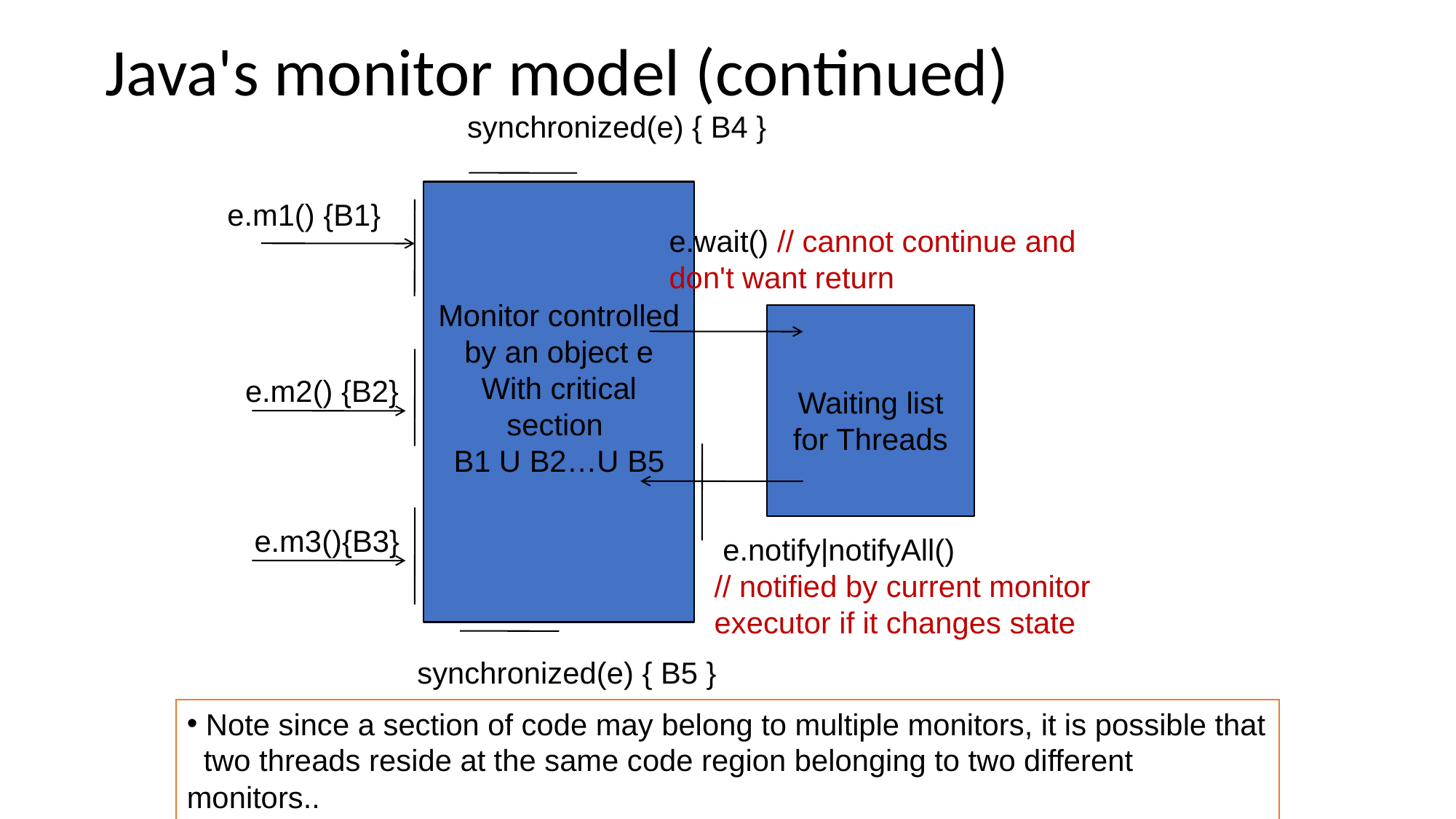

# Java's monitor model (continued)
synchronized(e) { B4 }

Monitor controlled by an object e
With critical section
B1 U B2…U B5
e.m1() {B1}
e.wait() // cannot continue and don't want return

Waiting list for Threads
e.m2() {B2}
e.m3(){B3}
 e.notify|notifyAll()
// notified by current monitor executor if it changes state
synchronized(e) { B5 }
 Note since a section of code may belong to multiple monitors, it is possible that   two threads reside at the same code region belonging to two different monitors..